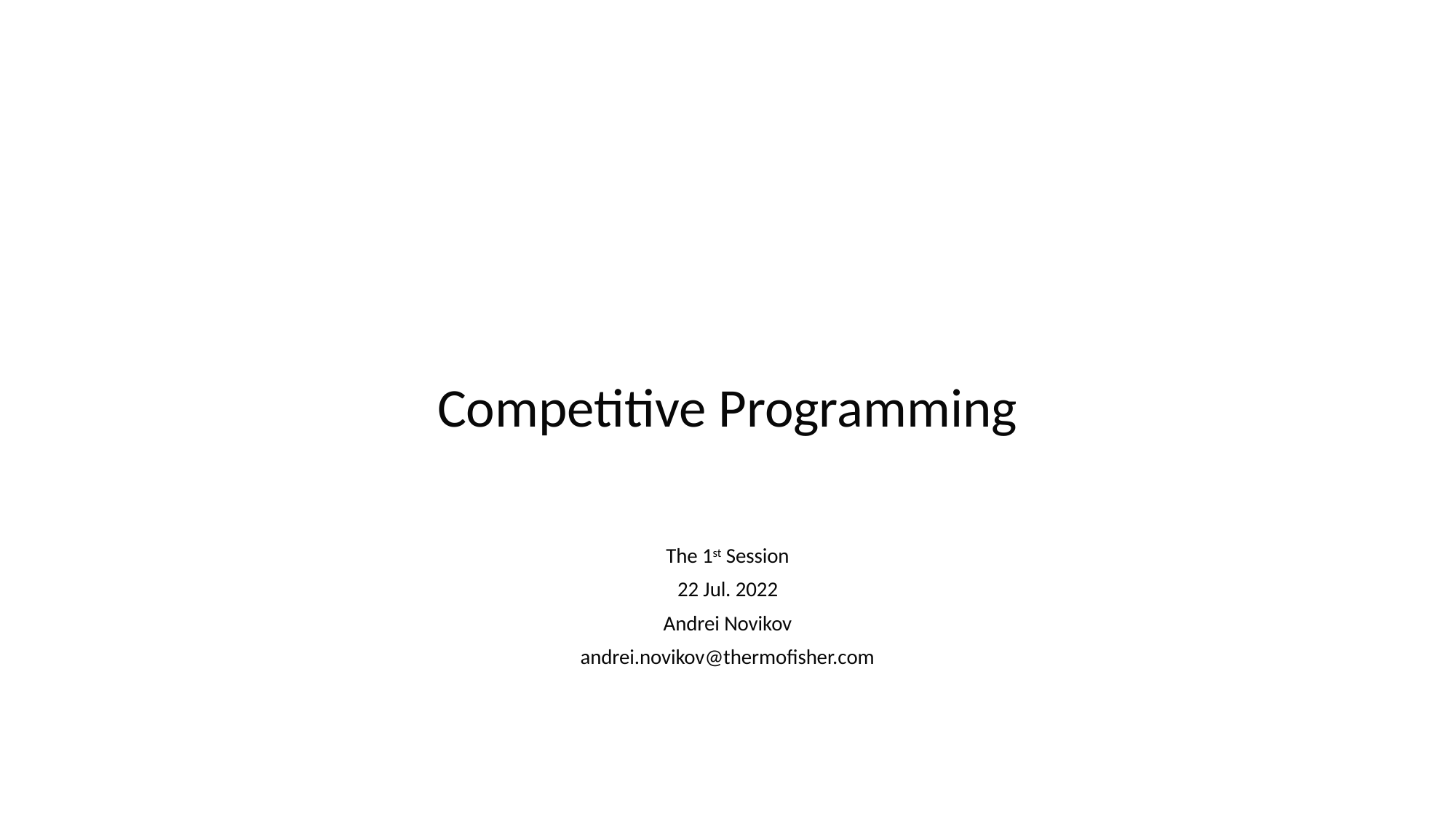

# Competitive Programming
The 1st Session
22 Jul. 2022
Andrei Novikov
andrei.novikov@thermofisher.com